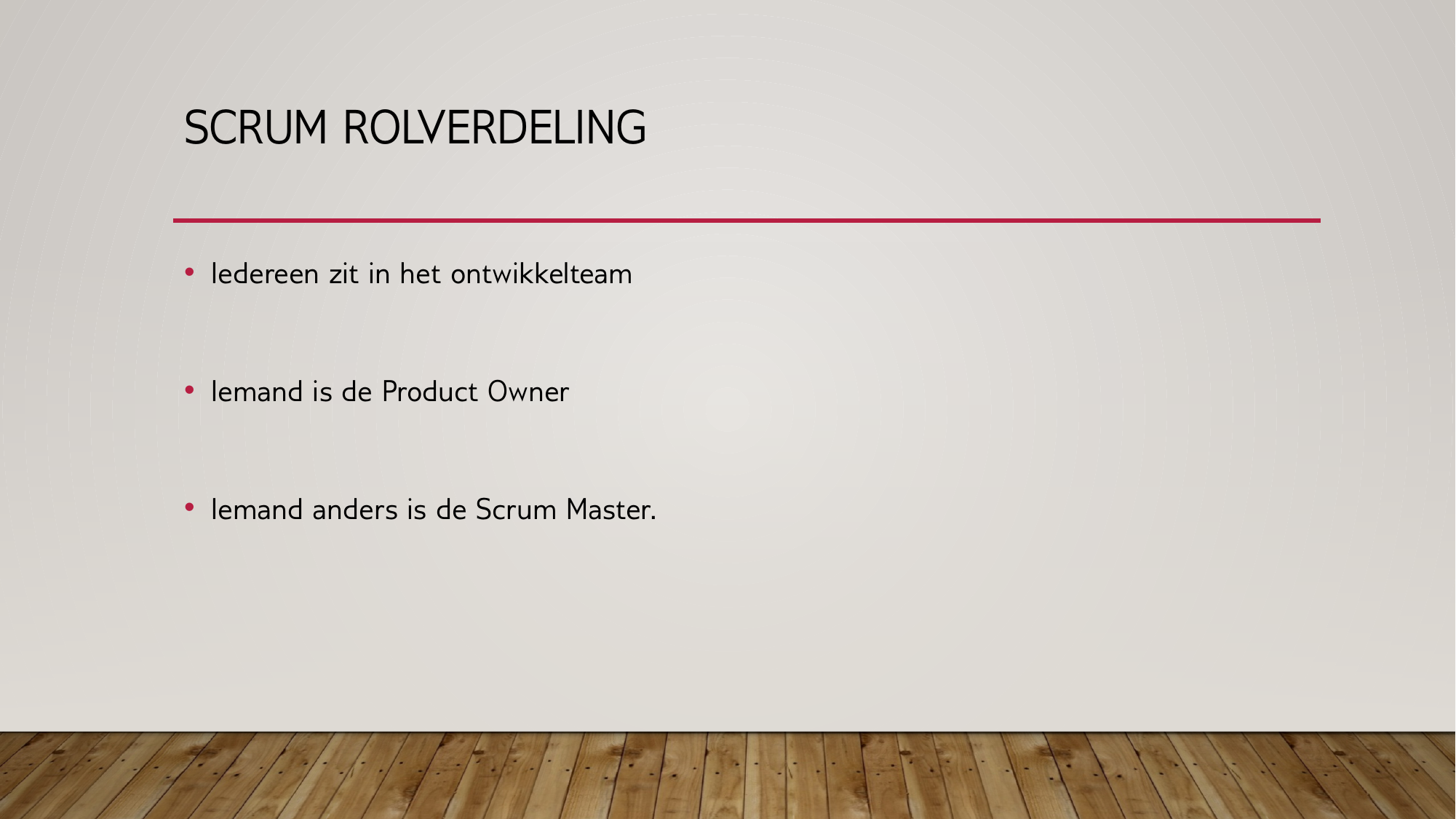

# Scrum rolverdeling
Iedereen zit in het ontwikkelteam

Iemand is de Product Owner

Iemand anders is de Scrum Master.